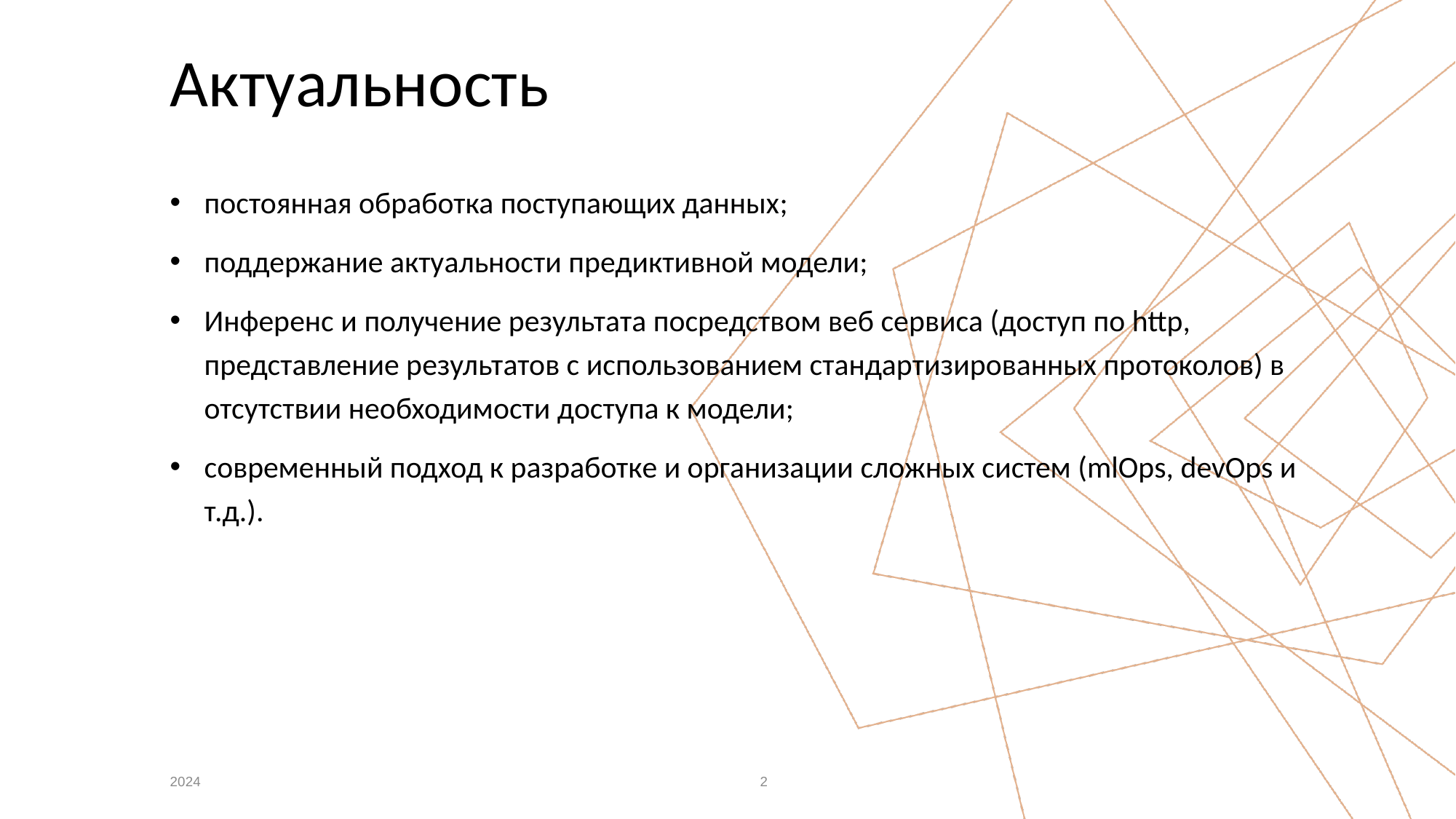

# Актуальность
постоянная обработка поступающих данных;
поддержание актуальности предиктивной модели;
Инференс и получение результата посредством веб сервиса (доступ по http, представление результатов с использованием стандартизированных протоколов) в отсутствии необходимости доступа к модели;
современный подход к разработке и организации сложных систем (mlOps, devOps и т.д.).
2024
2